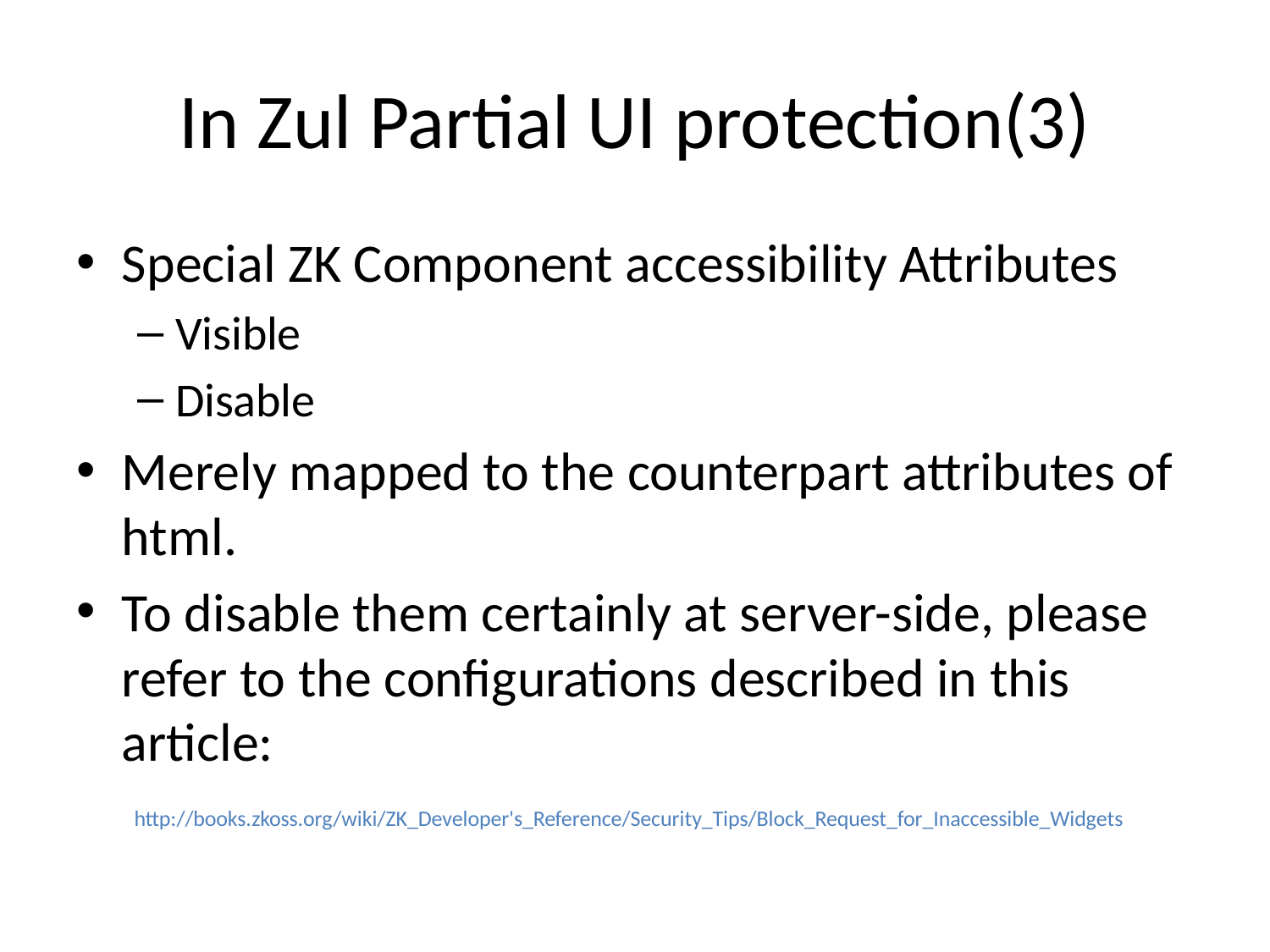

# In Zul Partial UI protection(3)
Special ZK Component accessibility Attributes
Visible
Disable
Merely mapped to the counterpart attributes of html.
To disable them certainly at server-side, please refer to the configurations described in this article:
 http://books.zkoss.org/wiki/ZK_Developer's_Reference/Security_Tips/Block_Request_for_Inaccessible_Widgets